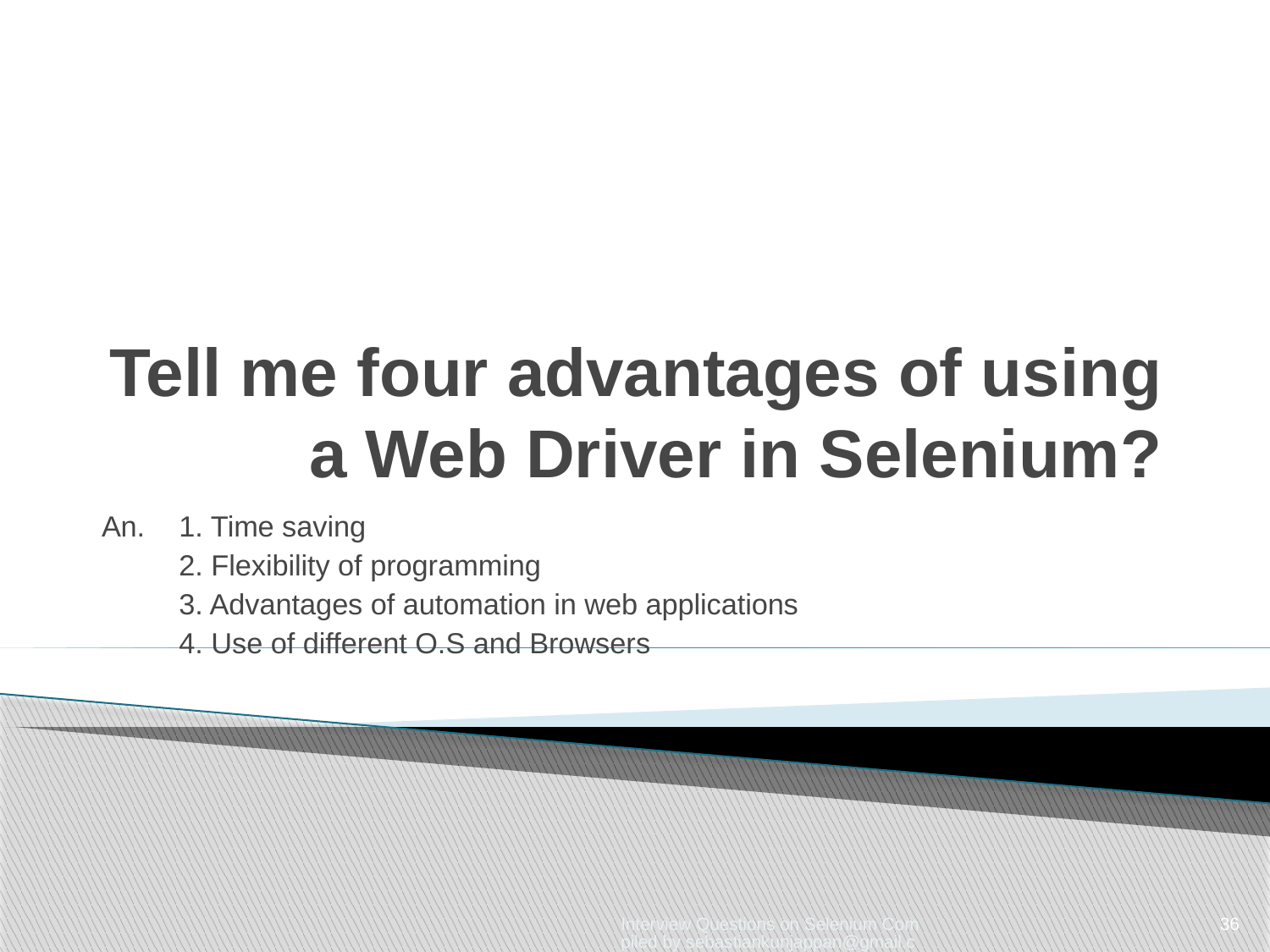

# Tell me four advantages of using a Web Driver in Selenium?
An. 	1. Time saving
	2. Flexibility of programming
	3. Advantages of automation in web applications
	4. Use of different O.S and Browsers
Interview Questions on Selenium Compiled by sebastiankunjappan@gmail.com
36